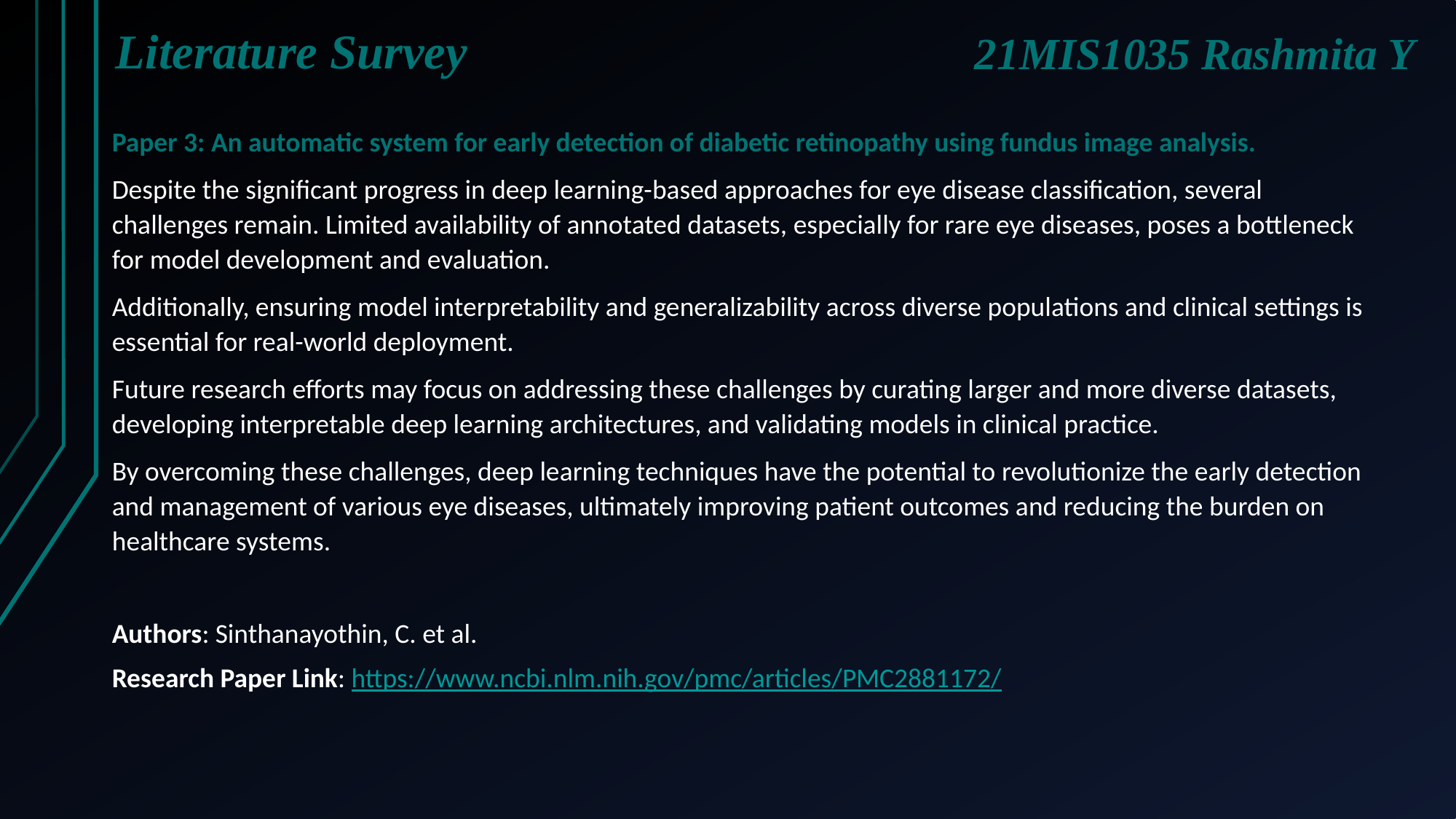

Literature Survey
21MIS1035 Rashmita Y
Paper 3: An automatic system for early detection of diabetic retinopathy using fundus image analysis.
Despite the significant progress in deep learning-based approaches for eye disease classification, several challenges remain. Limited availability of annotated datasets, especially for rare eye diseases, poses a bottleneck for model development and evaluation.
Additionally, ensuring model interpretability and generalizability across diverse populations and clinical settings is essential for real-world deployment.
Future research efforts may focus on addressing these challenges by curating larger and more diverse datasets, developing interpretable deep learning architectures, and validating models in clinical practice.
By overcoming these challenges, deep learning techniques have the potential to revolutionize the early detection and management of various eye diseases, ultimately improving patient outcomes and reducing the burden on healthcare systems.

Authors: Sinthanayothin, C. et al.
Research Paper Link: https://www.ncbi.nlm.nih.gov/pmc/articles/PMC2881172/